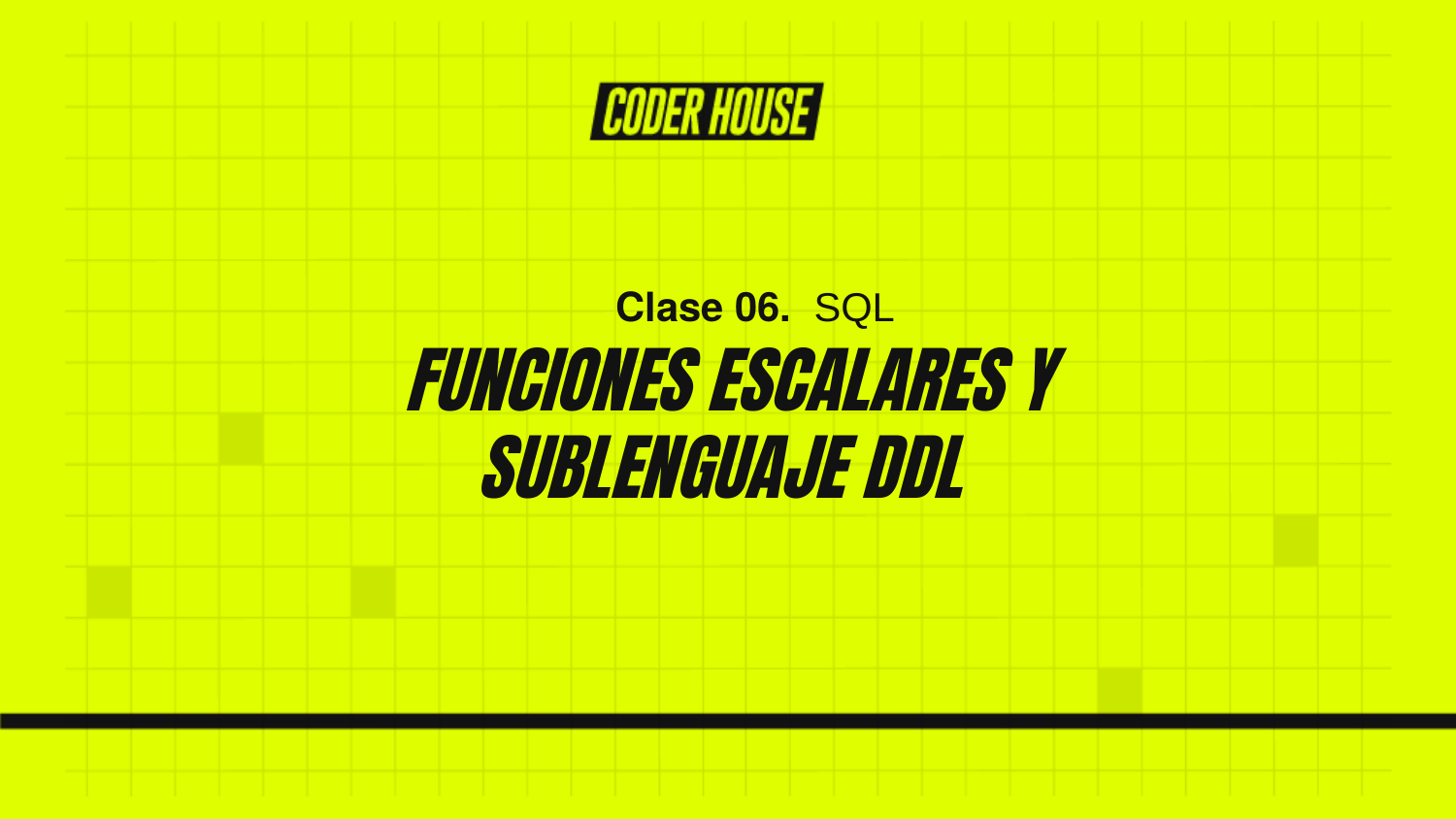

Clase 06.  SQL
FUNCIONES ESCALARES Y SUBLENGUAJE DDL